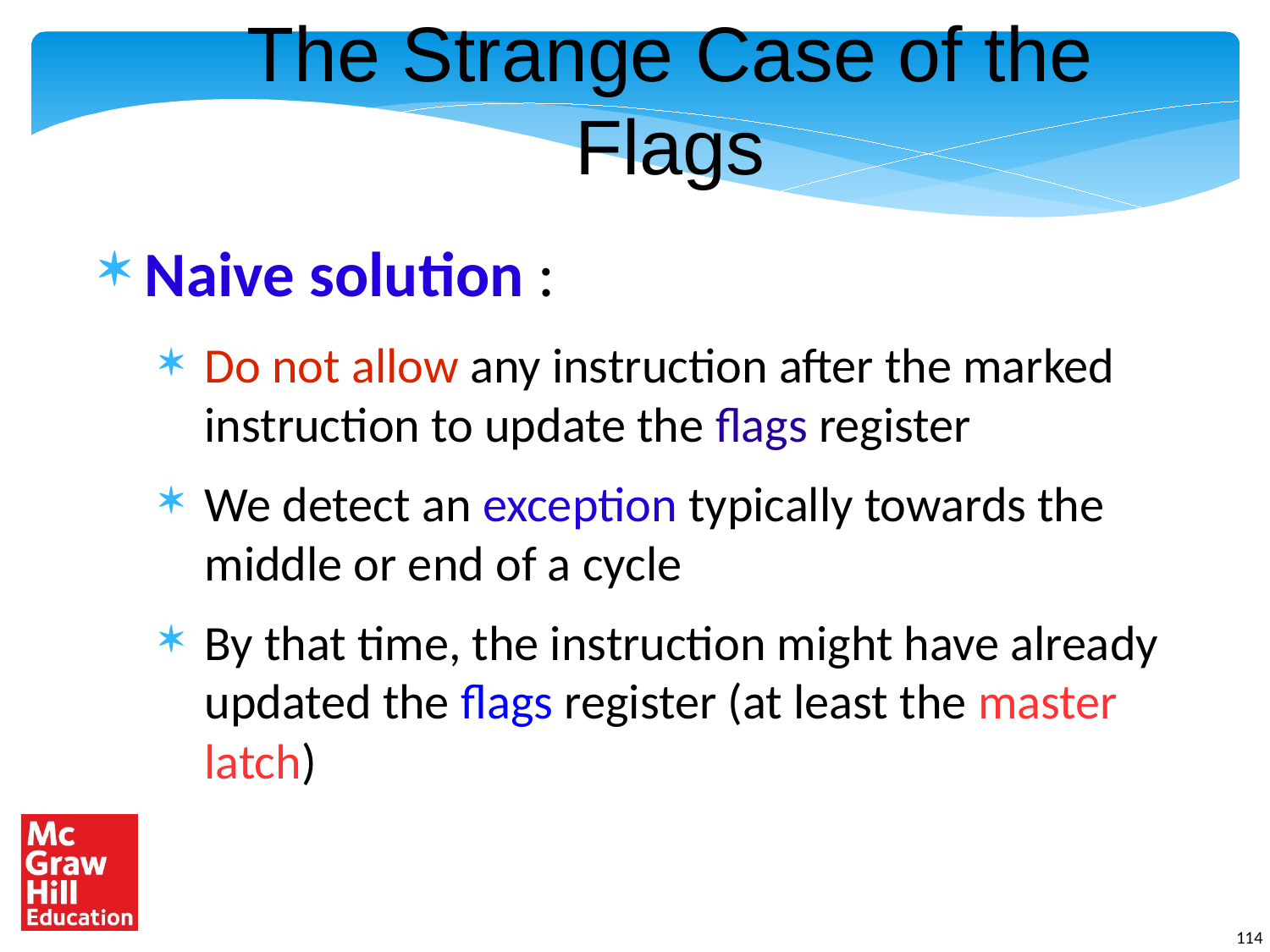

The Strange Case of the Flags
Naive solution :
Do not allow any instruction after the marked instruction to update the flags register
We detect an exception typically towards the middle or end of a cycle
By that time, the instruction might have already updated the flags register (at least the master latch)